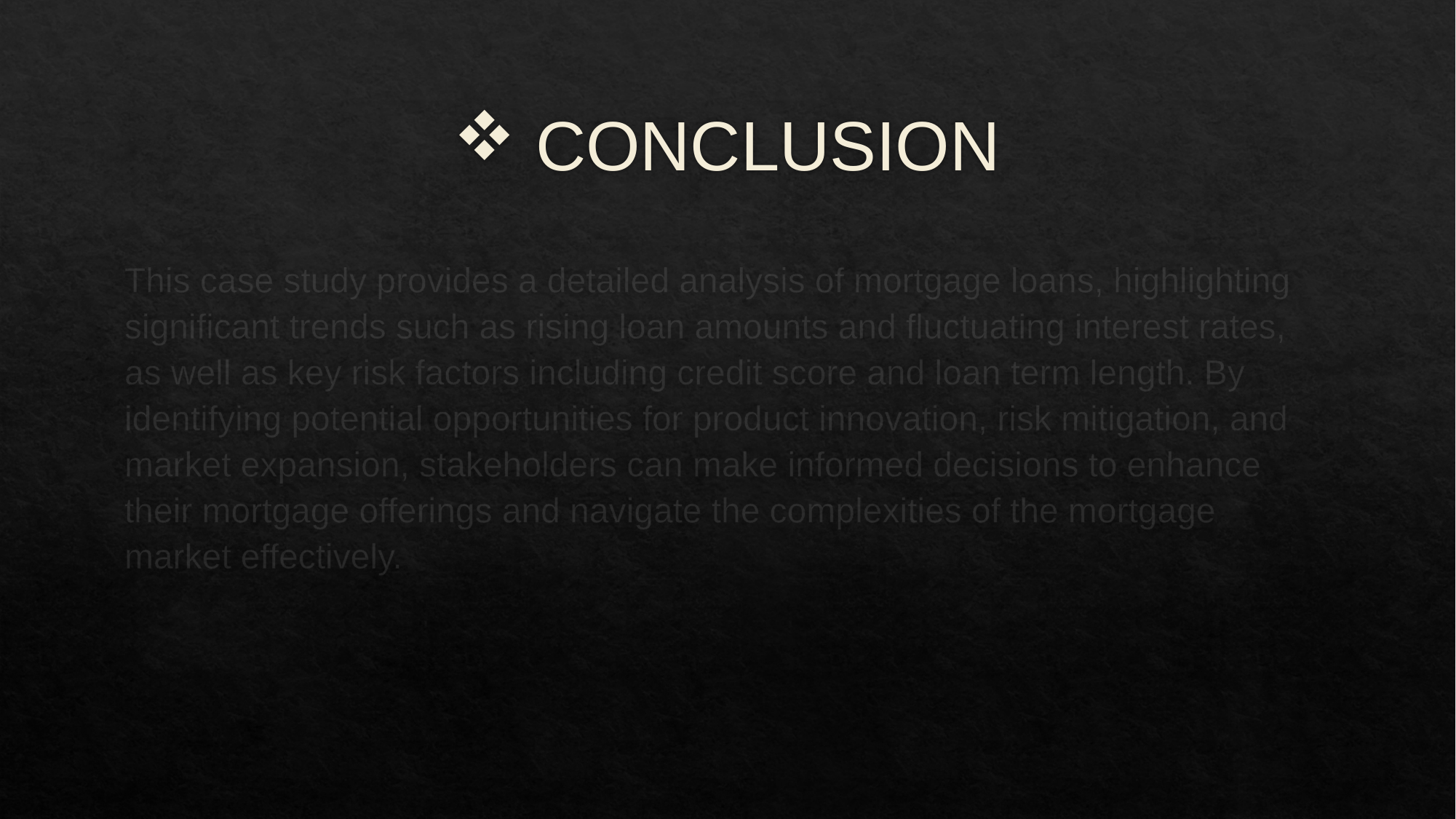

# CONCLUSION
This case study provides a detailed analysis of mortgage loans, highlighting significant trends such as rising loan amounts and fluctuating interest rates, as well as key risk factors including credit score and loan term length. By identifying potential opportunities for product innovation, risk mitigation, and market expansion, stakeholders can make informed decisions to enhance their mortgage offerings and navigate the complexities of the mortgage market effectively.